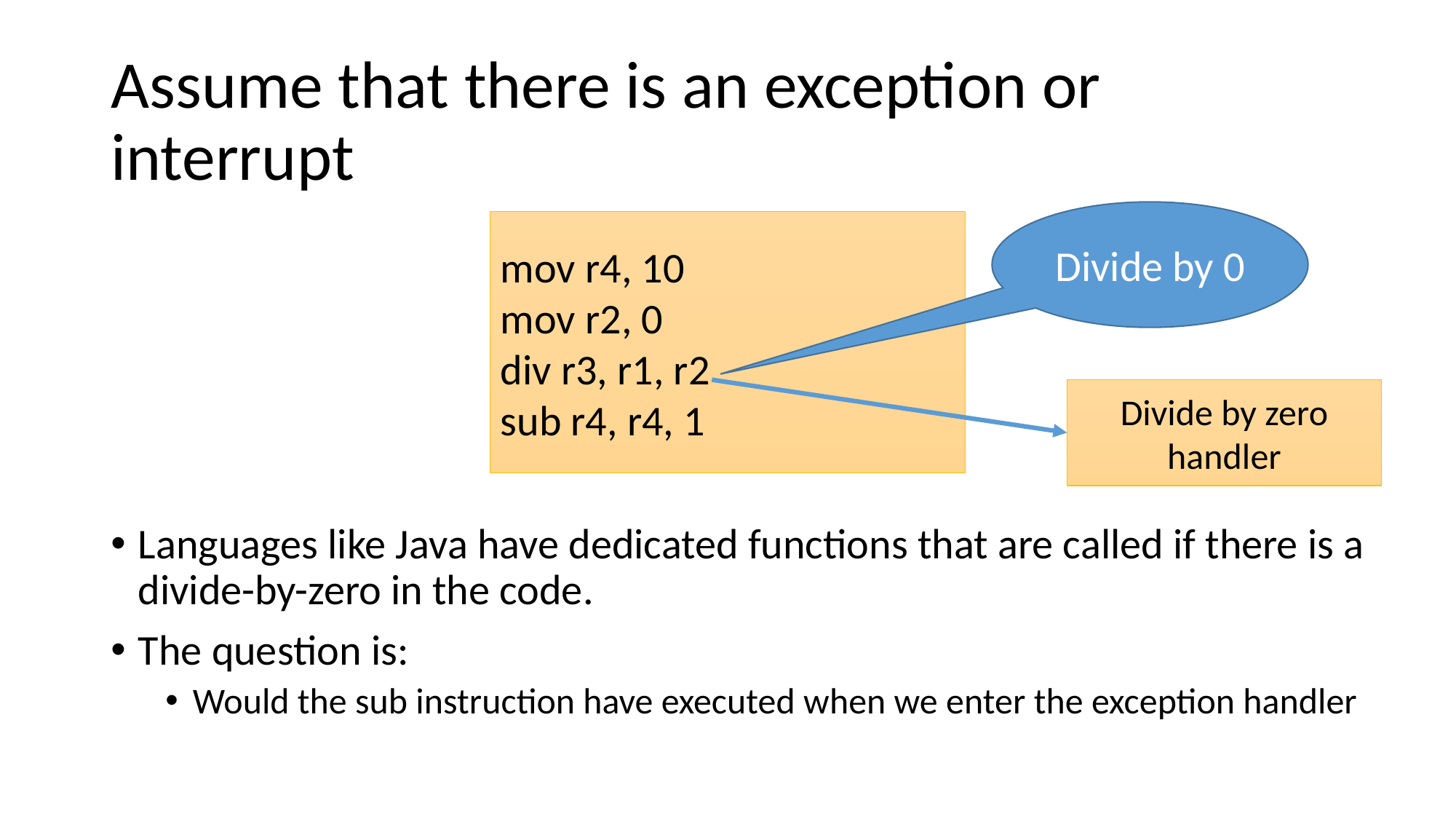

# Assume that there is an exception or interrupt
Divide by 0
mov r4, 10
mov r2, 0
div r3, r1, r2
sub r4, r4, 1
Divide by zero handler
Languages like Java have dedicated functions that are called if there is a divide-by-zero in the code.
The question is:
Would the sub instruction have executed when we enter the exception handler